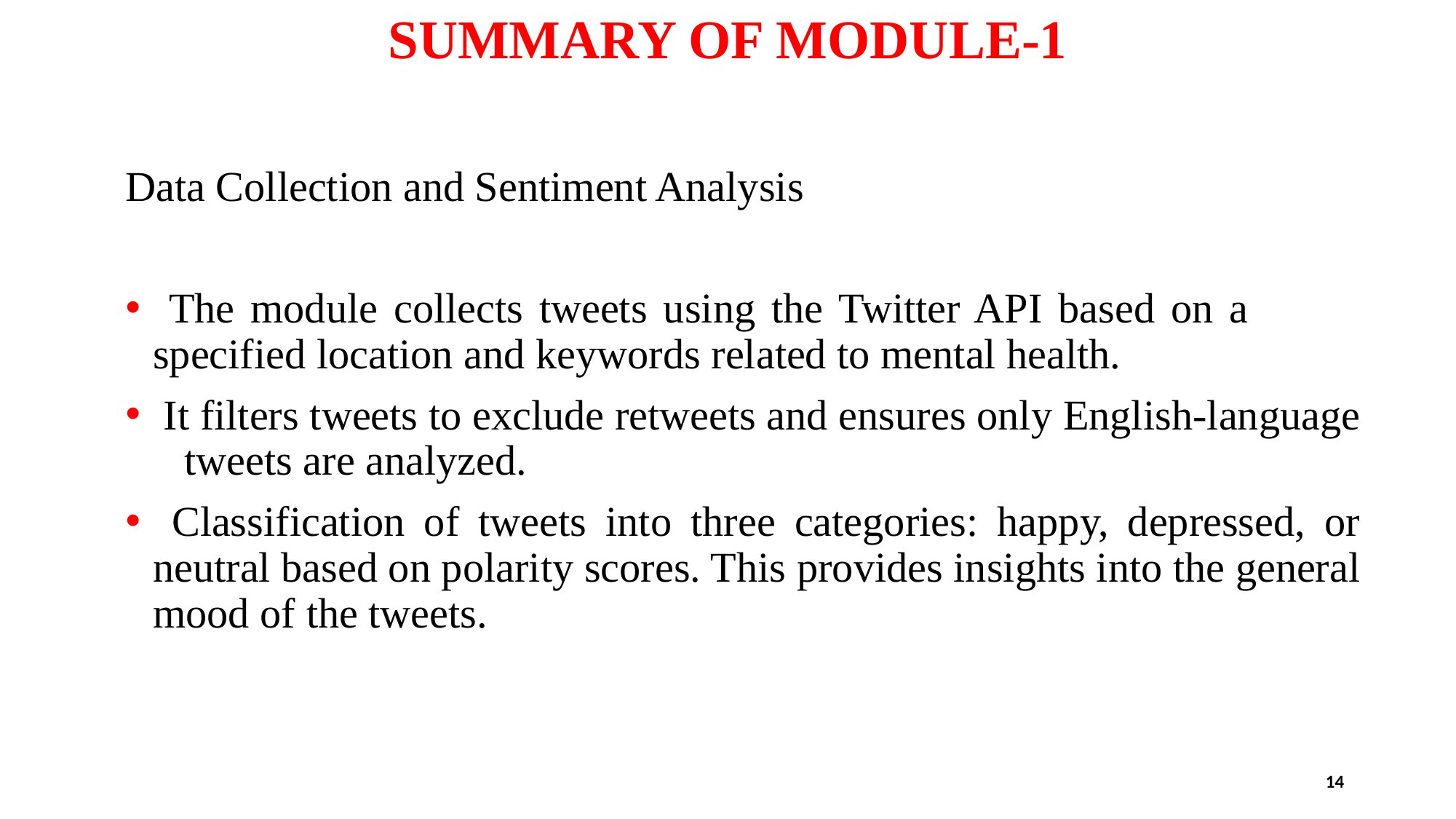

# SUMMARY OF MODULE-1
Data Collection and Sentiment Analysis

 The module collects tweets using the Twitter API based on a        specified location and keywords related to mental health.
 It filters tweets to exclude retweets and ensures only English-language    tweets are analyzed.
 Classification of tweets into three categories: happy, depressed, or neutral based on polarity scores. This provides insights into the general mood of the tweets.
14